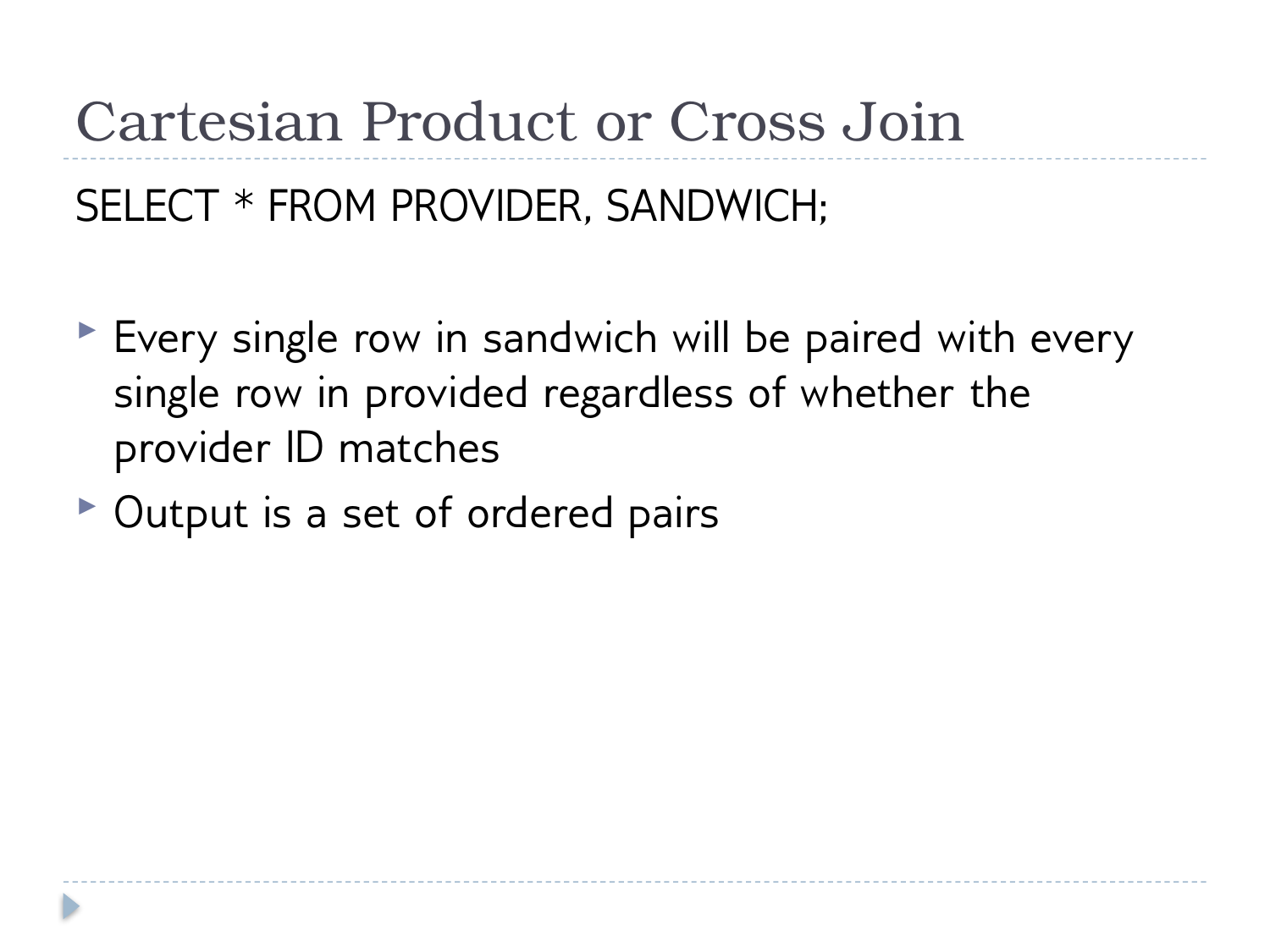

# Cartesian Product or Cross Join
SELECT * FROM PROVIDER, SANDWICH;

Every single row in sandwich will be paired with every single row in provided regardless of whether the provider ID matches
Output is a set of ordered pairs